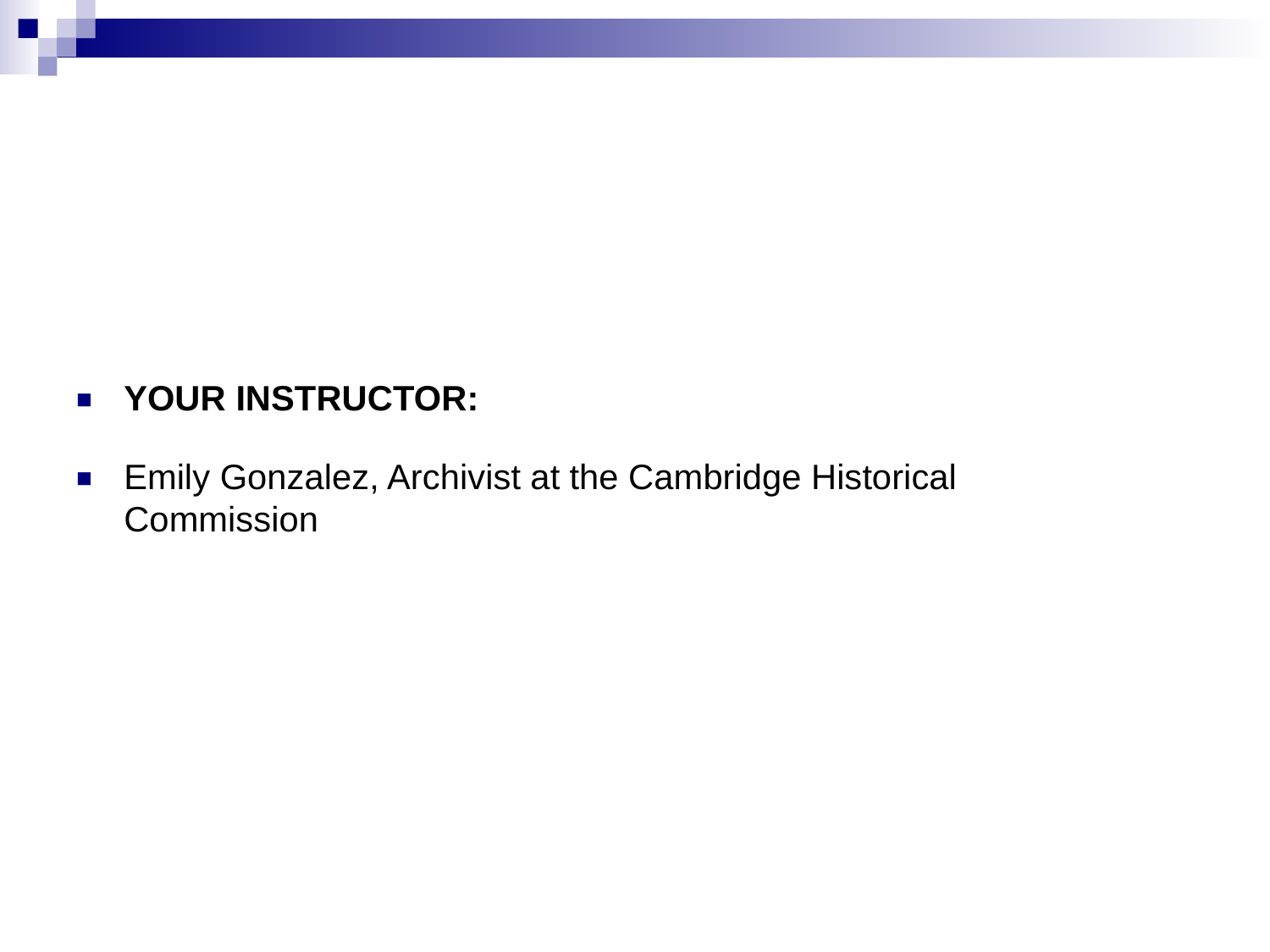

#

YOUR INSTRUCTOR:

Emily Gonzalez, Archivist at the Cambridge Historical Commission